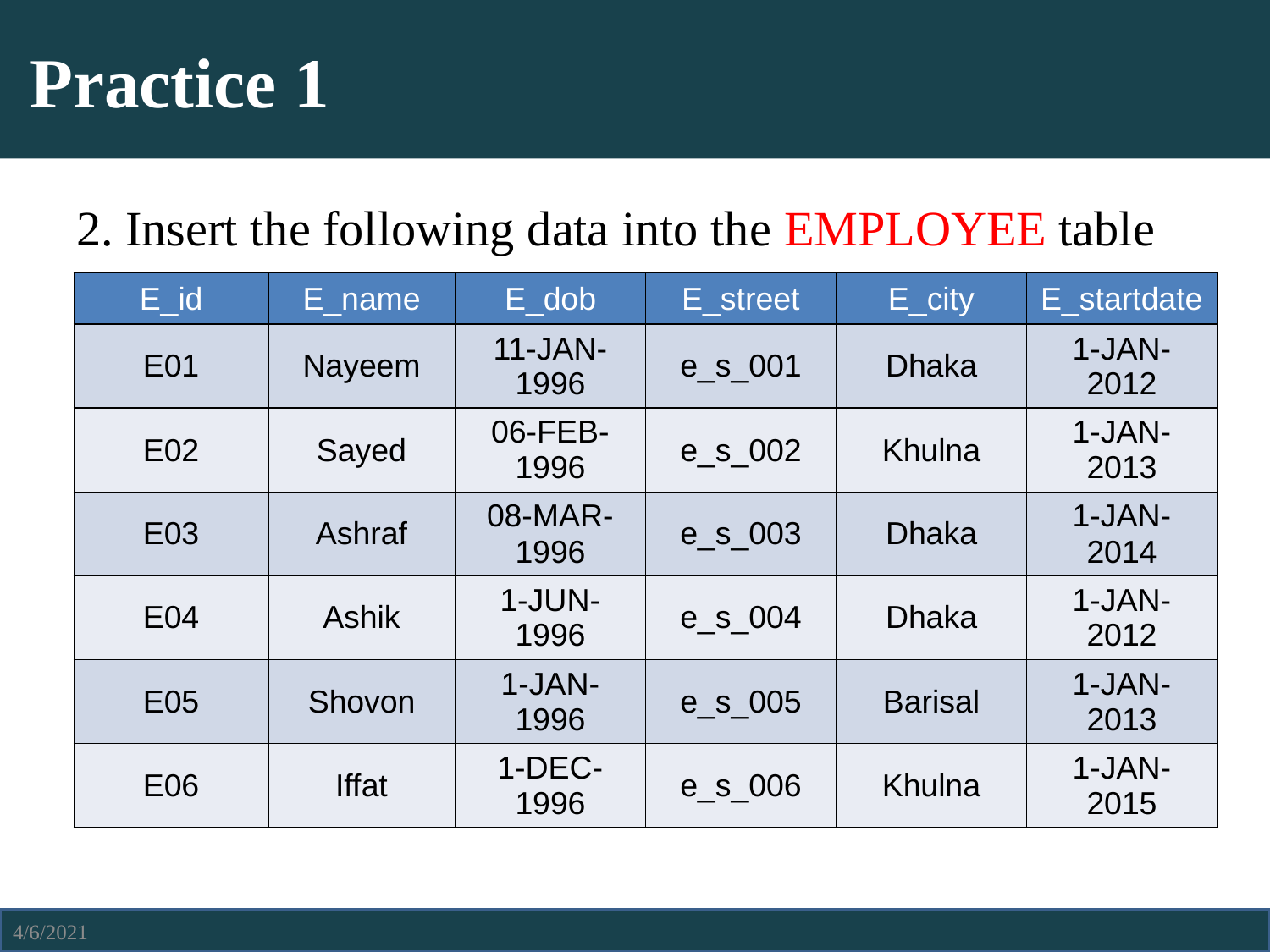

# Practice 1
2. Insert the following data into the EMPLOYEE table

| E\_id | E\_name | E\_dob | E\_street | E\_city | E\_startdate |
| --- | --- | --- | --- | --- | --- |
| E01 | Nayeem | 11-JAN-1996 | e\_s\_001 | Dhaka | 1-JAN-2012 |
| E02 | Sayed | 06-FEB-1996 | e\_s\_002 | Khulna | 1-JAN-2013 |
| E03 | Ashraf | 08-MAR-1996 | e\_s\_003 | Dhaka | 1-JAN-2014 |
| E04 | Ashik | 1-JUN-1996 | e\_s\_004 | Dhaka | 1-JAN-2012 |
| E05 | Shovon | 1-JAN-1996 | e\_s\_005 | Barisal | 1-JAN-2013 |
| E06 | Iffat | 1-DEC-1996 | e\_s\_006 | Khulna | 1-JAN-2015 |
4/6/2021